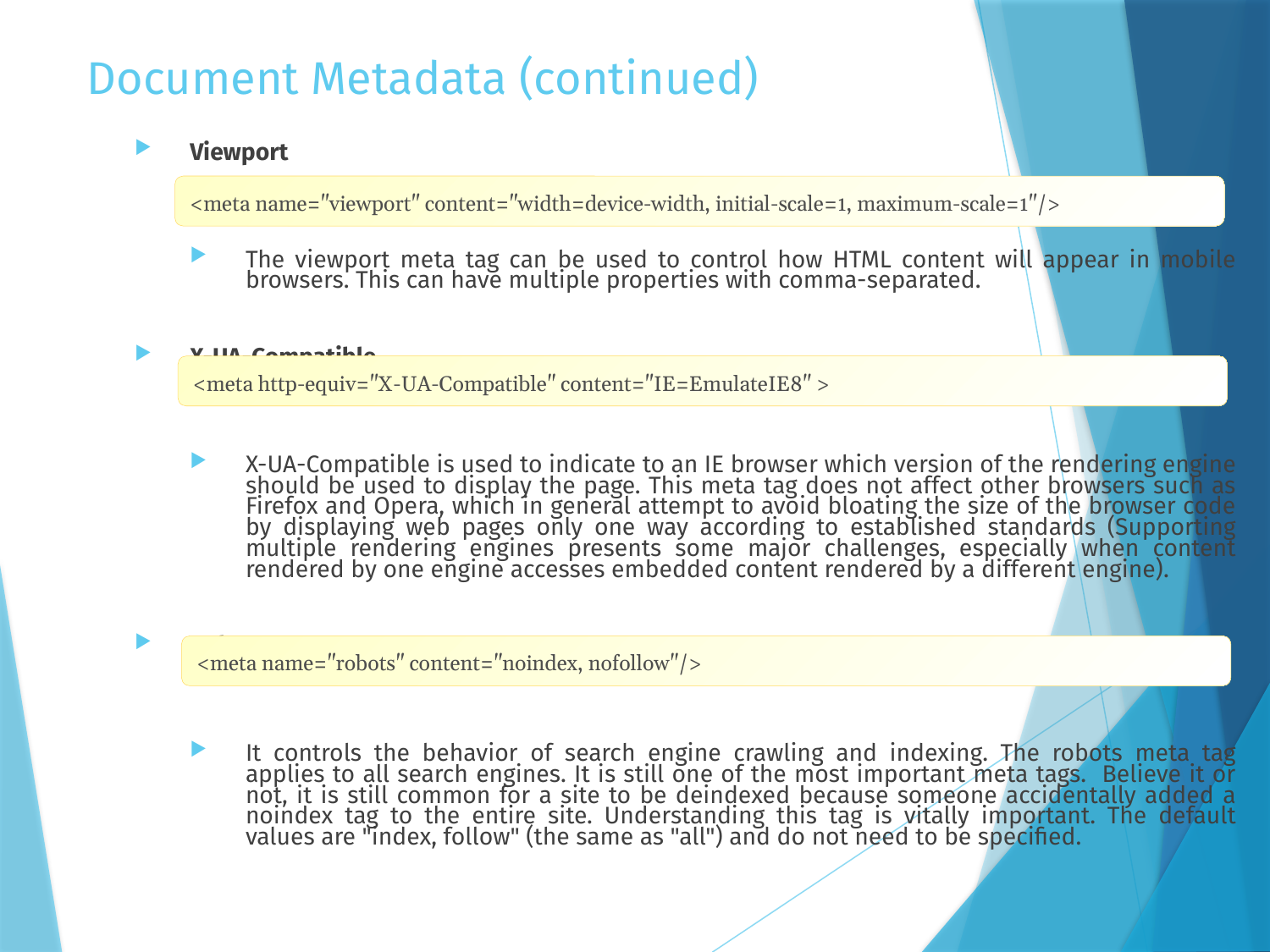

# Document Metadata (continued)
Viewport

The viewport meta tag can be used to control how HTML content will appear in mobile browsers. This can have multiple properties with comma-separated.

X-UA-Compatible

X-UA-Compatible is used to indicate to an IE browser which version of the rendering engine should be used to display the page. This meta tag does not affect other browsers such as Firefox and Opera, which in general attempt to avoid bloating the size of the browser code by displaying web pages only one way according to established standards (Supporting multiple rendering engines presents some major challenges, especially when content rendered by one engine accesses embedded content rendered by a different engine).

Robots

It controls the behavior of search engine crawling and indexing. The robots meta tag applies to all search engines. It is still one of the most important meta tags.  Believe it or not, it is still common for a site to be deindexed because someone accidentally added a noindex tag to the entire site. Understanding this tag is vitally important. The default values are "index, follow" (the same as "all") and do not need to be specified.
<meta name="viewport" content="width=device-width, initial-scale=1, maximum-scale=1"/>
<meta http-equiv="X-UA-Compatible" content="IE=EmulateIE8" >
<meta name="robots" content="noindex, nofollow"/>